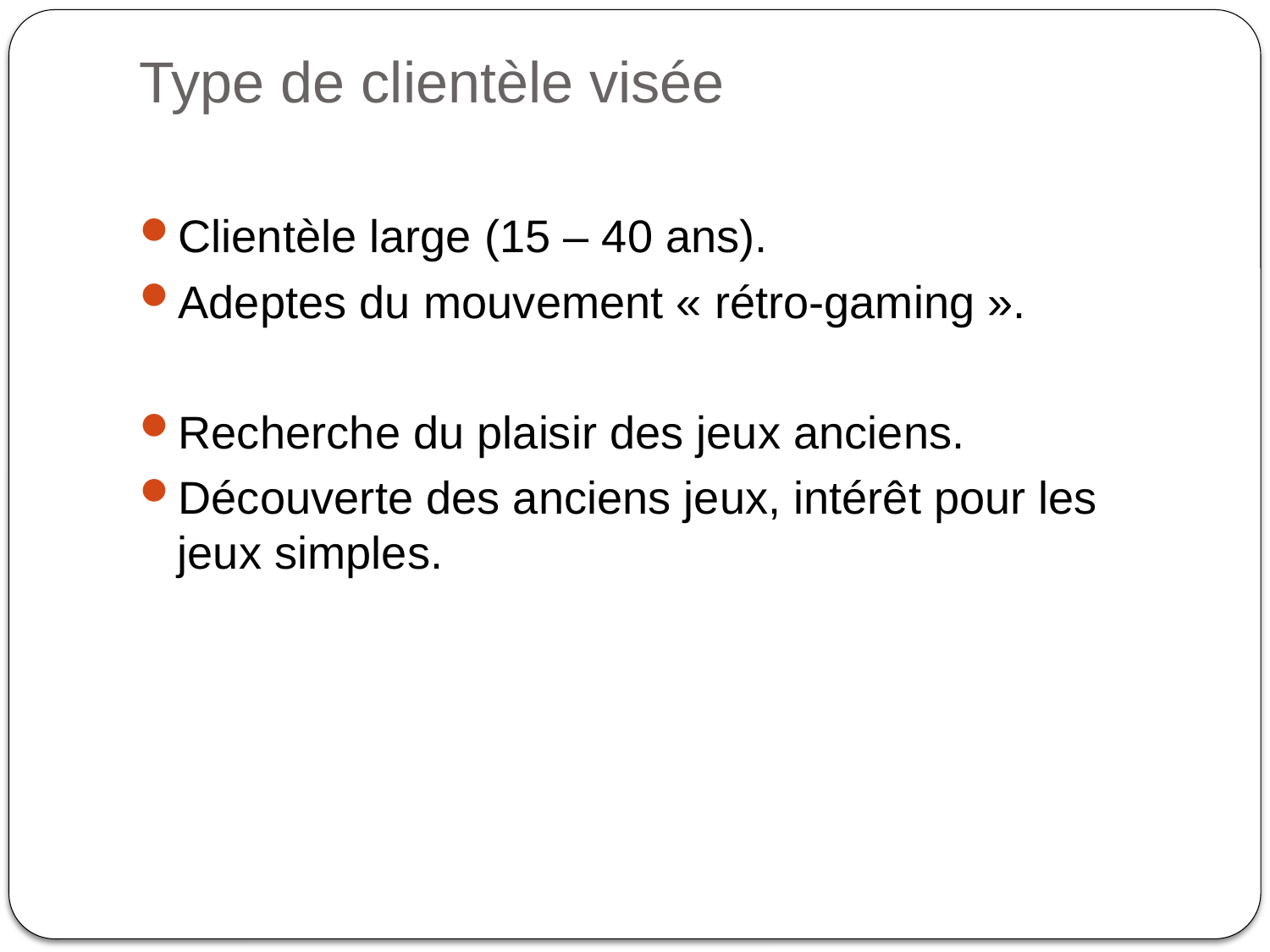

# Type de clientèle visée
Clientèle large (15 – 40 ans).
Adeptes du mouvement « rétro-gaming ».

Recherche du plaisir des jeux anciens.
Découverte des anciens jeux, intérêt pour les jeux simples.